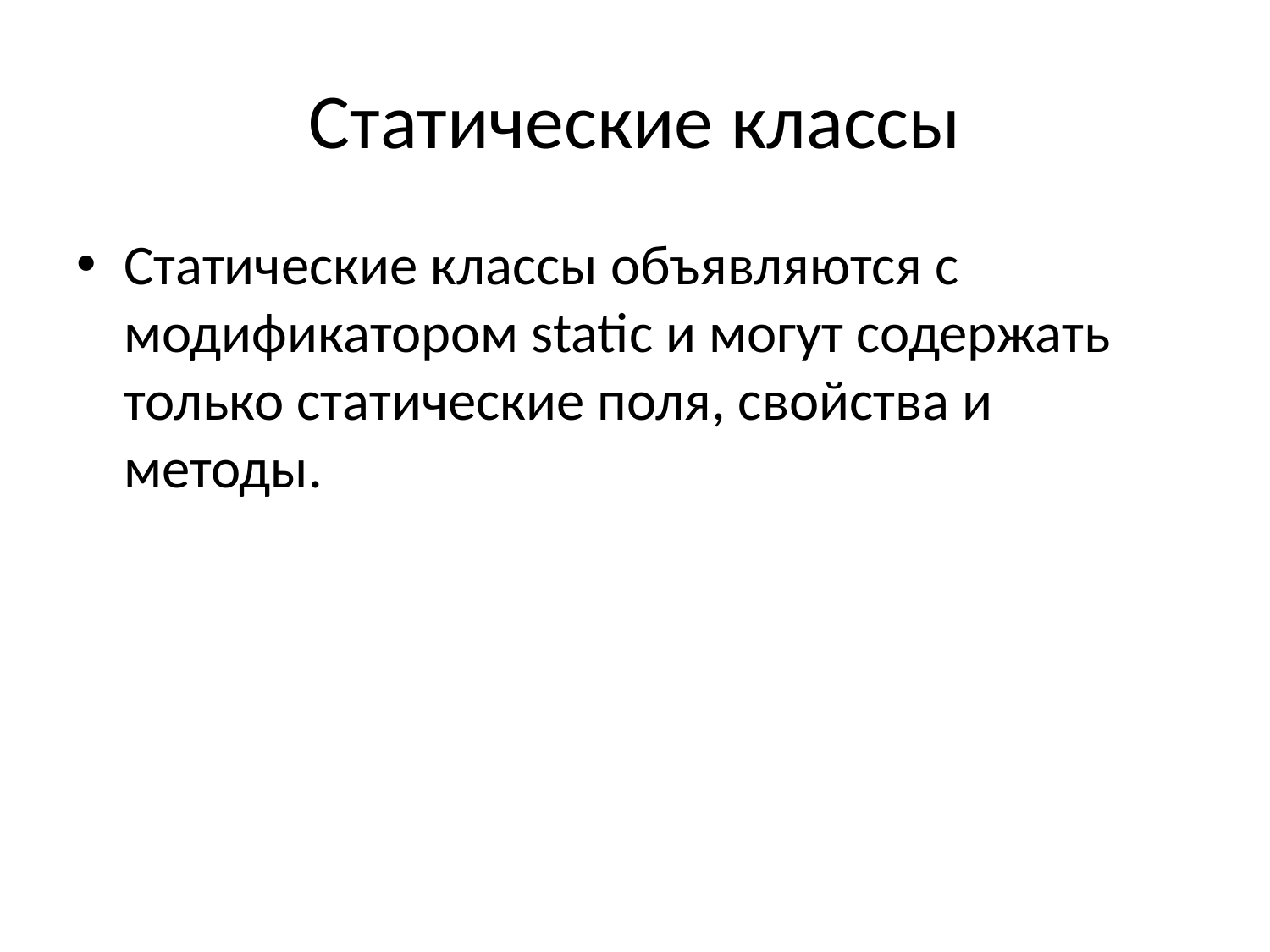

# Статические классы
Статические классы объявляются с модификатором static и могут содержать только статические поля, свойства и методы.